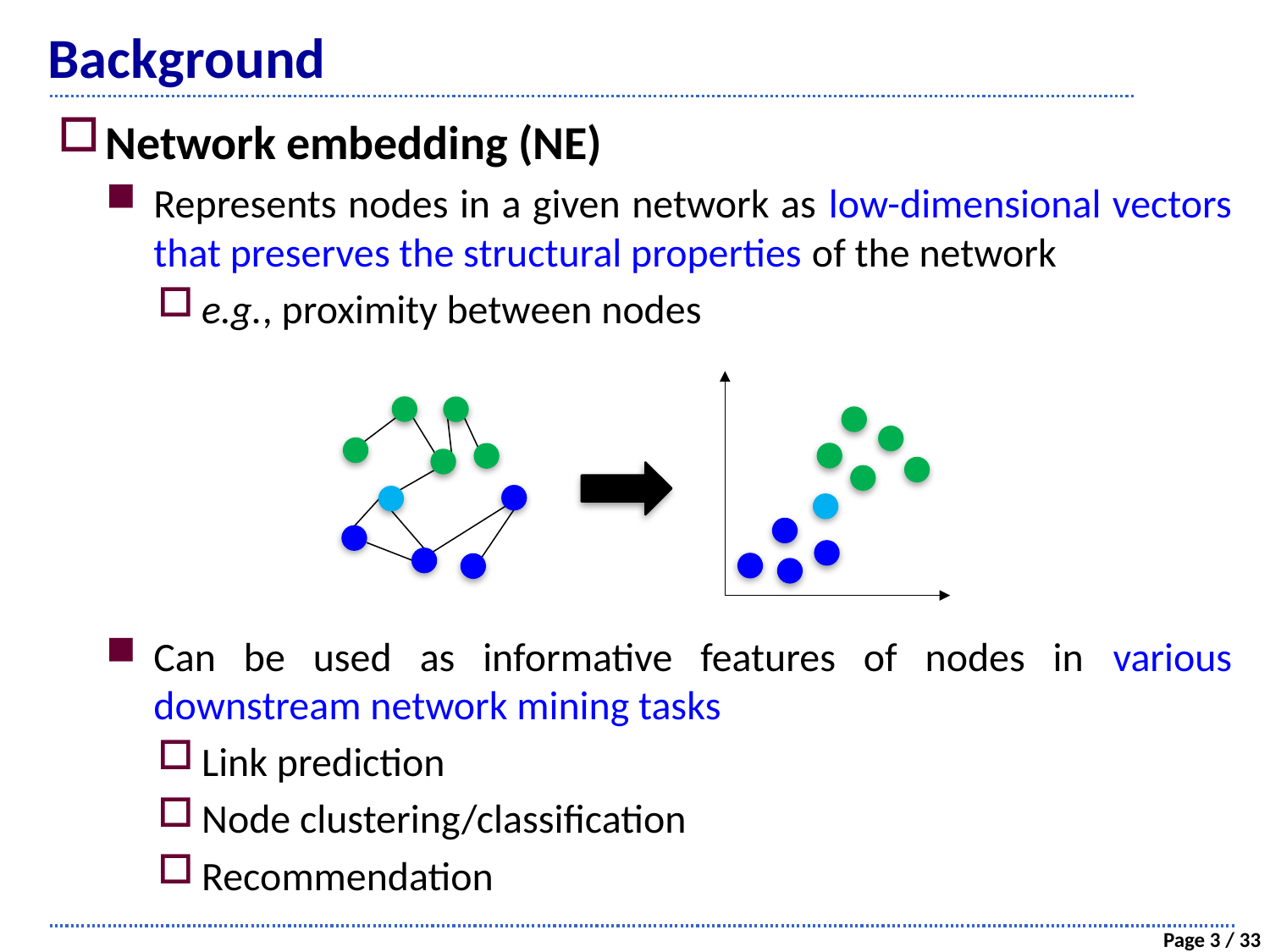

# Background
Network embedding (NE)
Represents nodes in a given network as low-dimensional vectors that preserves the structural properties of the network
e.g., proximity between nodes

Can be used as informative features of nodes in various downstream network mining tasks
Link prediction
Node clustering/classification
Recommendation